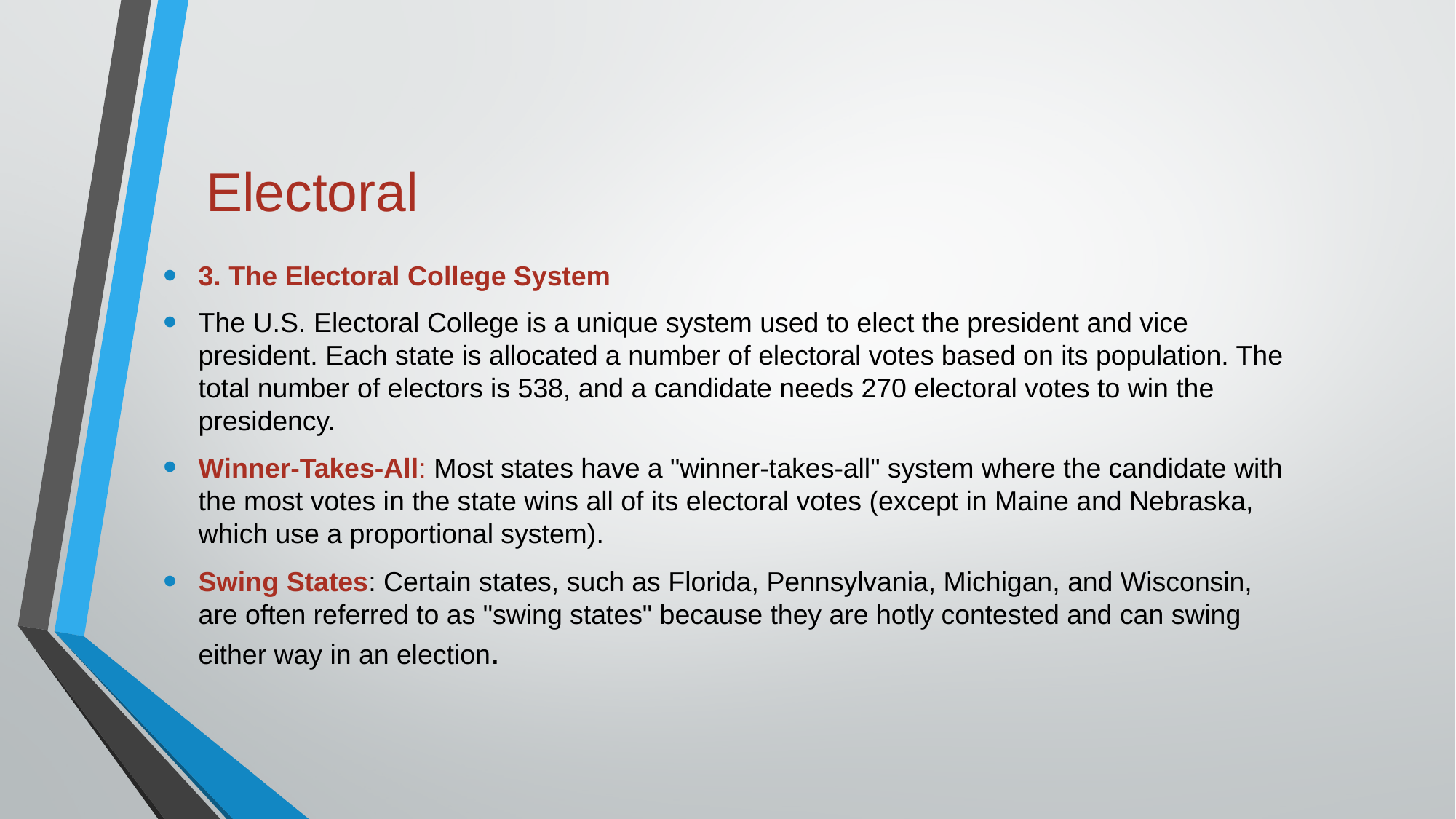

# Electoral
3. The Electoral College System
The U.S. Electoral College is a unique system used to elect the president and vice president. Each state is allocated a number of electoral votes based on its population. The total number of electors is 538, and a candidate needs 270 electoral votes to win the presidency.
Winner-Takes-All: Most states have a "winner-takes-all" system where the candidate with the most votes in the state wins all of its electoral votes (except in Maine and Nebraska, which use a proportional system).
Swing States: Certain states, such as Florida, Pennsylvania, Michigan, and Wisconsin, are often referred to as "swing states" because they are hotly contested and can swing either way in an election.